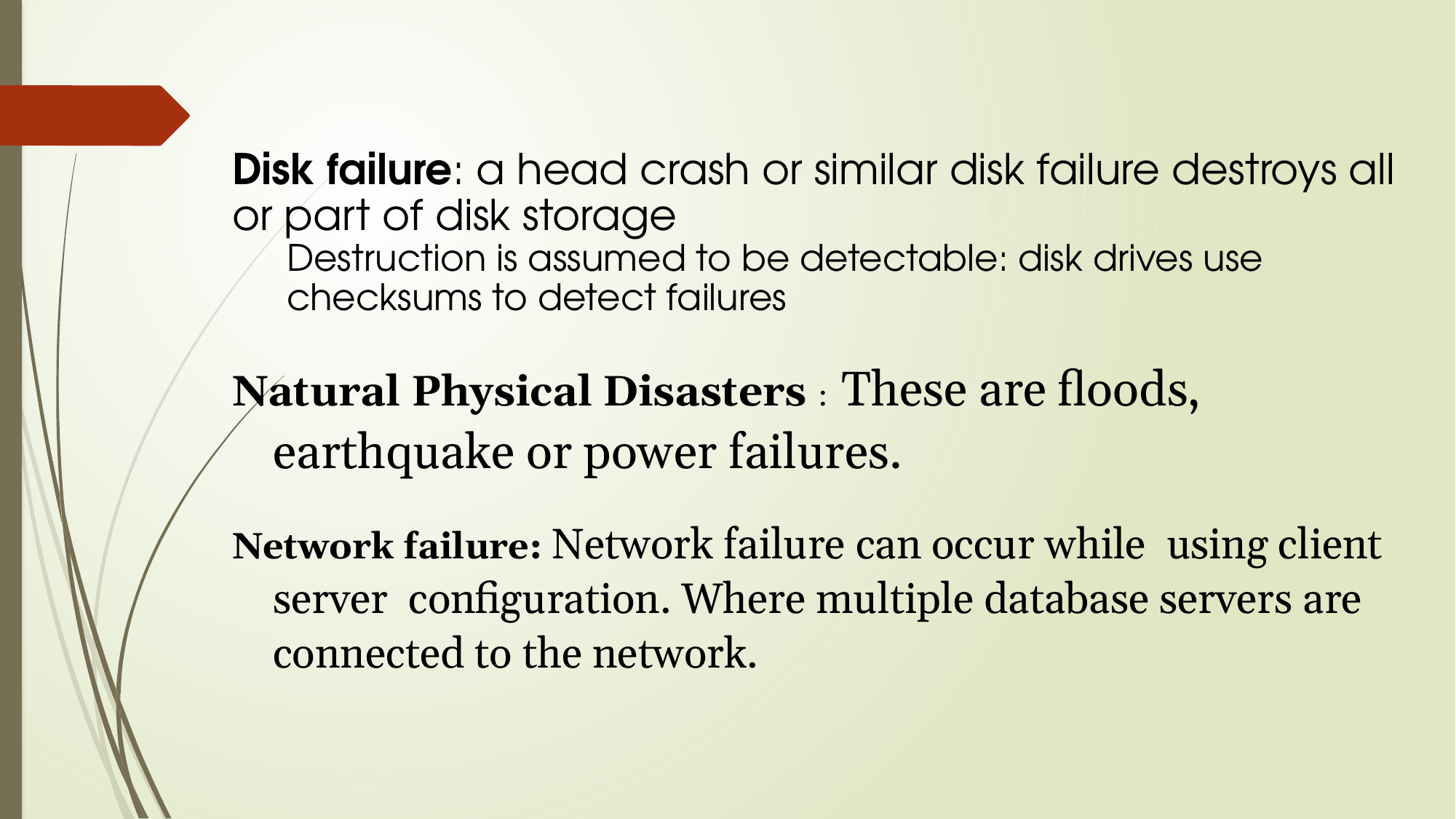

Disk failure: a head crash or similar disk failure destroys all or part of disk storage
Destruction is assumed to be detectable: disk drives use checksums to detect failures

Natural Physical Disasters :  These are floods, earthquake or power failures.

Network failure: Network failure can occur while  using client server  configuration. Where multiple database servers are connected to the network.